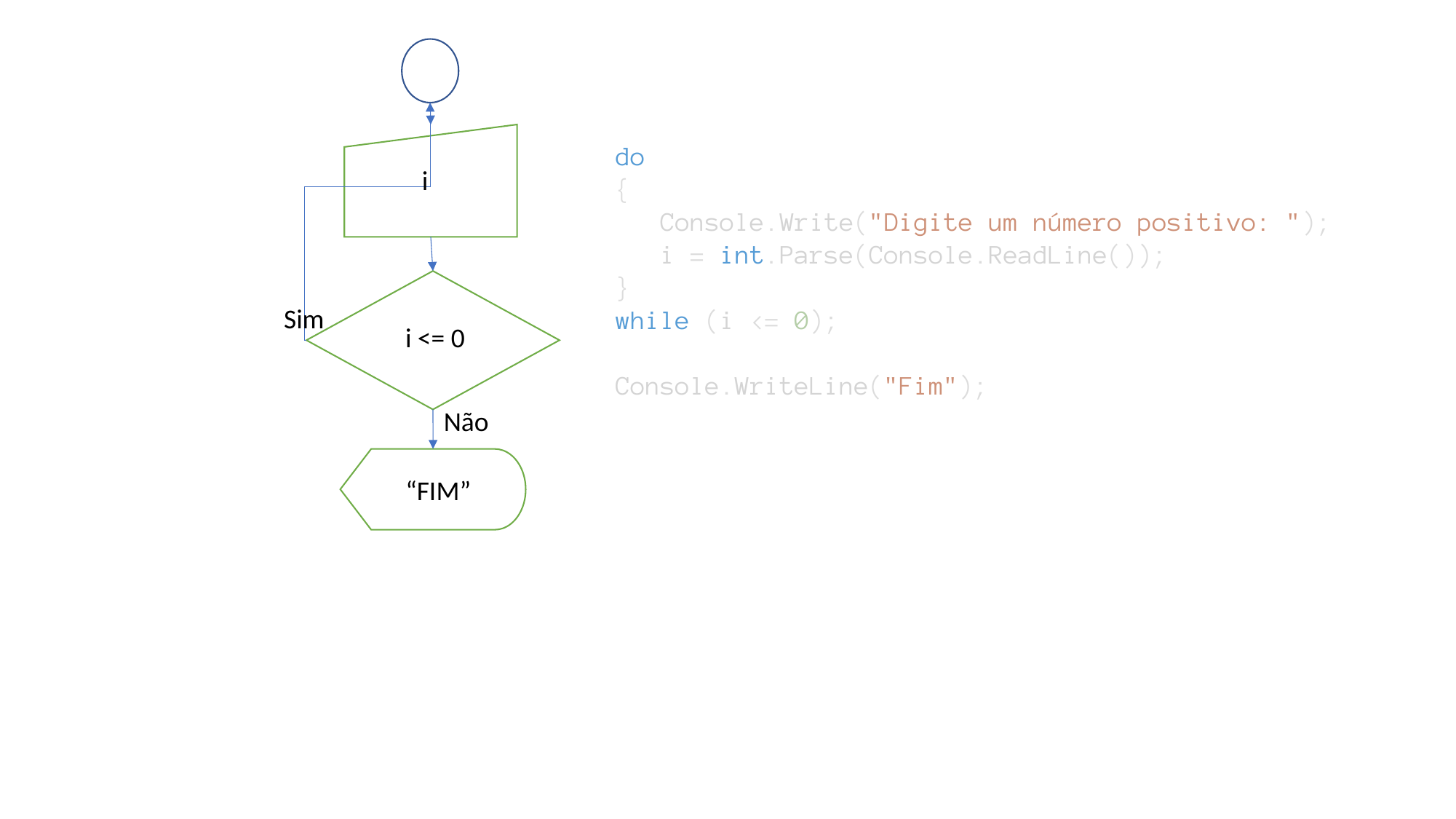

do
{
   Console.Write("Digite um número positivo: ");
   i = int.Parse(Console.ReadLine());
}
while (i <= 0);

Console.WriteLine("Fim");

i

Sim
i <= 0
Não

“FIM”